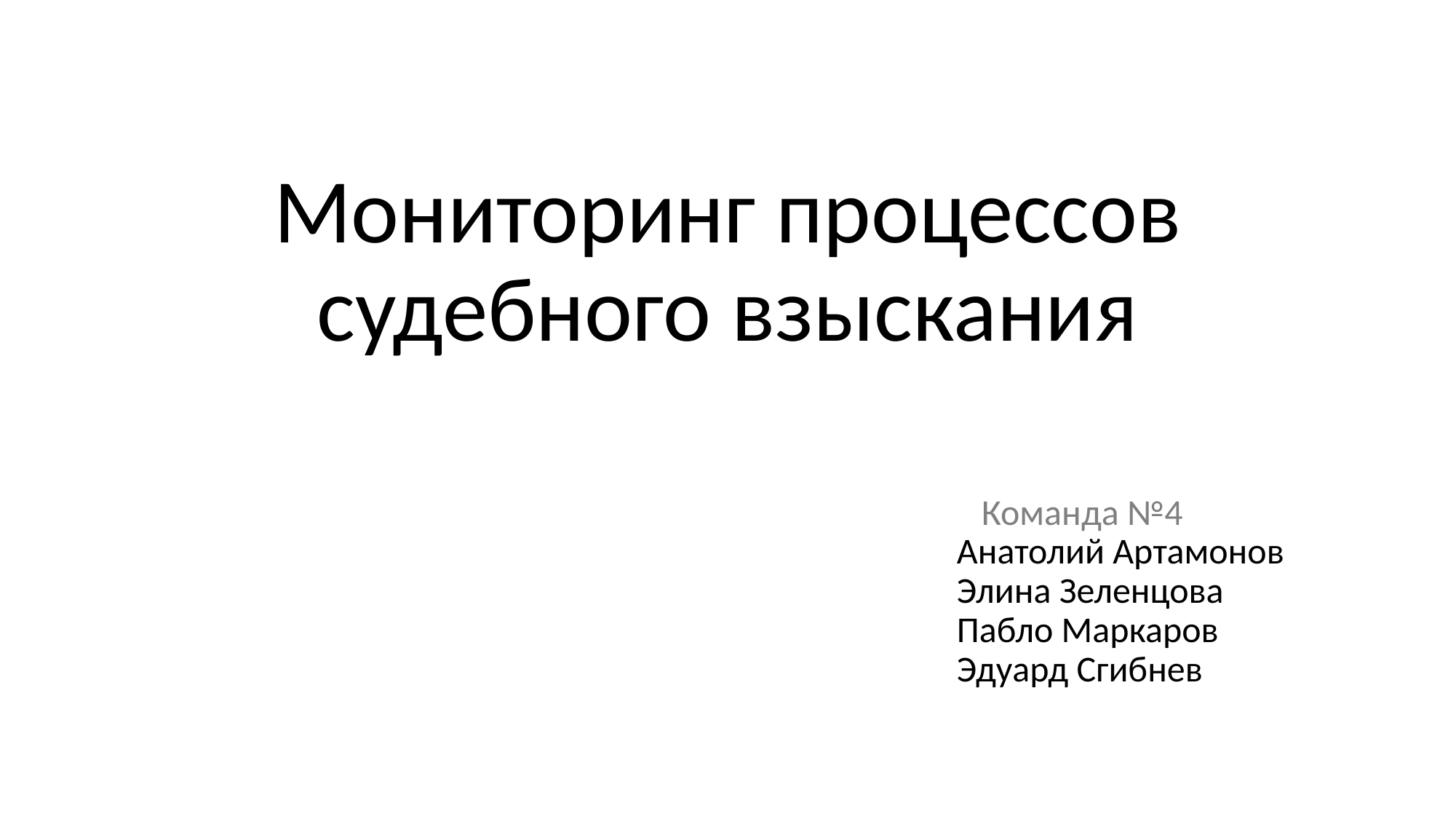

# Мониторинг процессов судебного взыскания
						   	   Команда №4  
							Анатолий Артамонов
							Элина Зеленцова
							Пабло Маркаров
							Эдуард Сгибнев